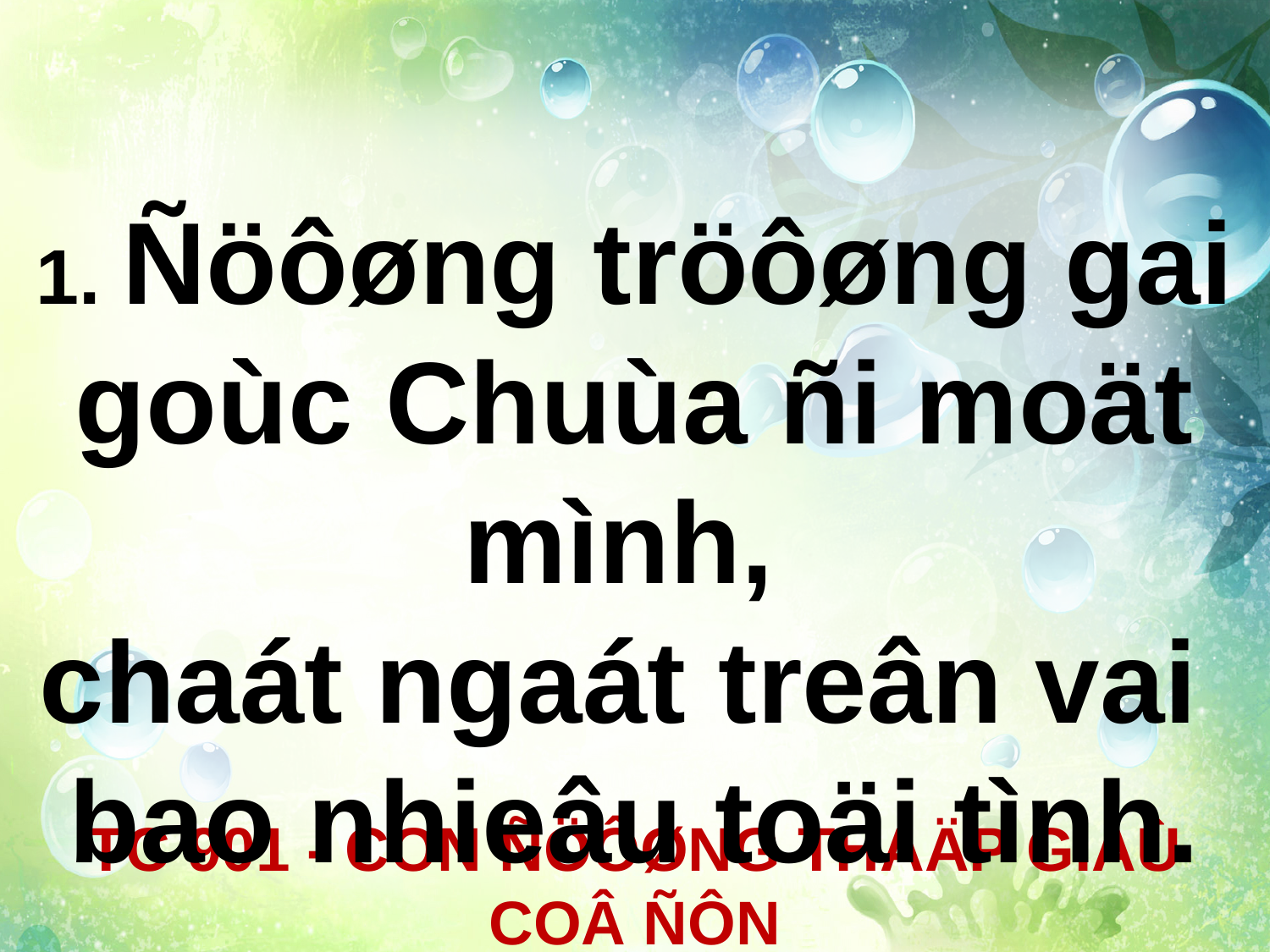

1. Ñöôøng tröôøng gai goùc Chuùa ñi moät mình,
chaát ngaát treân vai
bao nhieâu toäi tình.
TC 901 - CON ÑÖÔØNG THAÄP GIAÙ COÂ ÑÔN